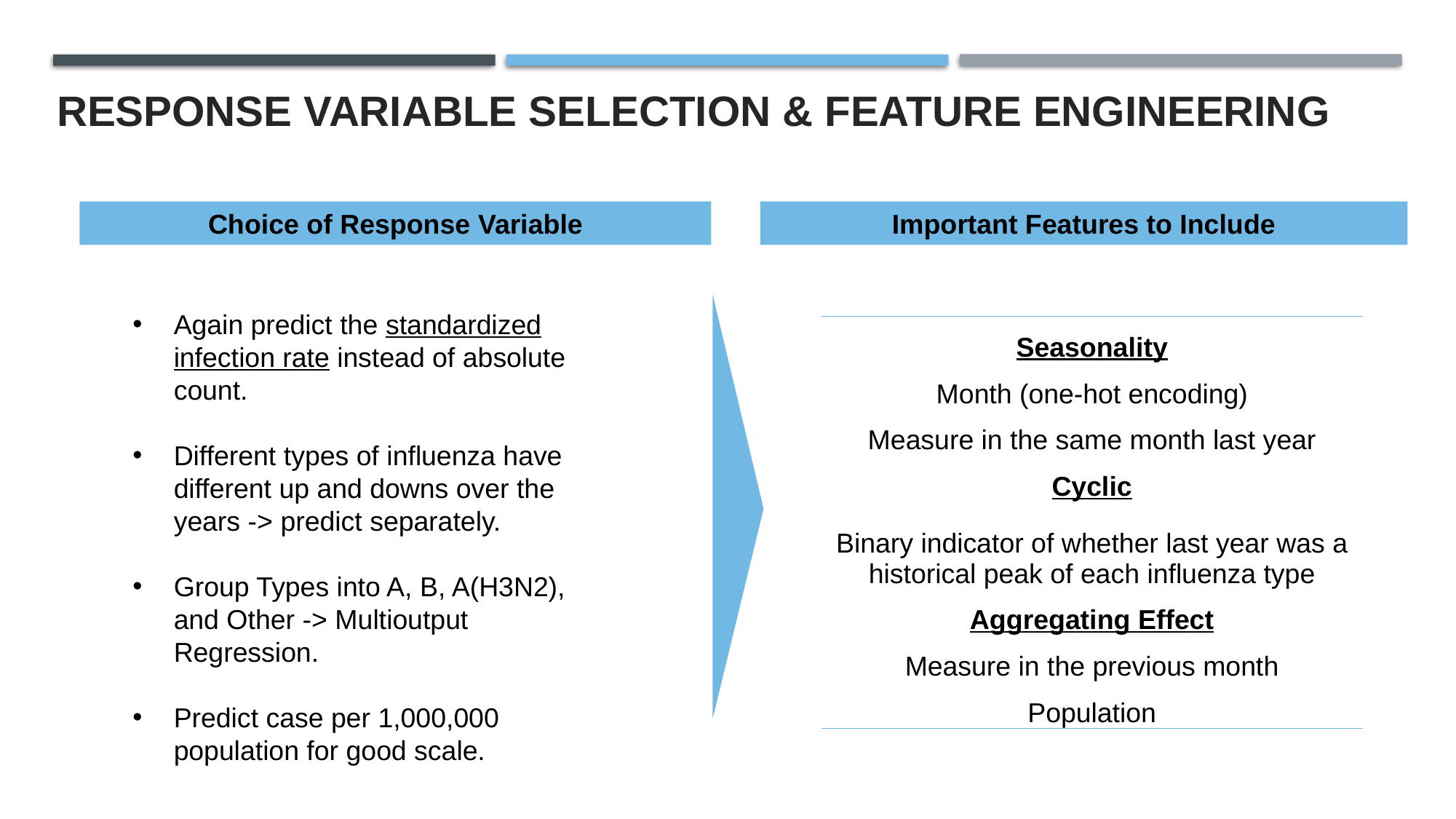

# Response variable selection & feature engineering
Choice of Response Variable
Important Features to Include
Again predict the standardized infection rate instead of absolute count.

Different types of influenza have different up and downs over the years -> predict separately.

Group Types into A, B, A(H3N2), and Other -> Multioutput Regression.

Predict case per 1,000,000 population for good scale.
| Seasonality |
| --- |
| Month (one-hot encoding) |
| Measure in the same month last year |
| Cyclic |
| Binary indicator of whether last year was a historical peak of each influenza type |
| Aggregating Effect |
| Measure in the previous month |
| Population |